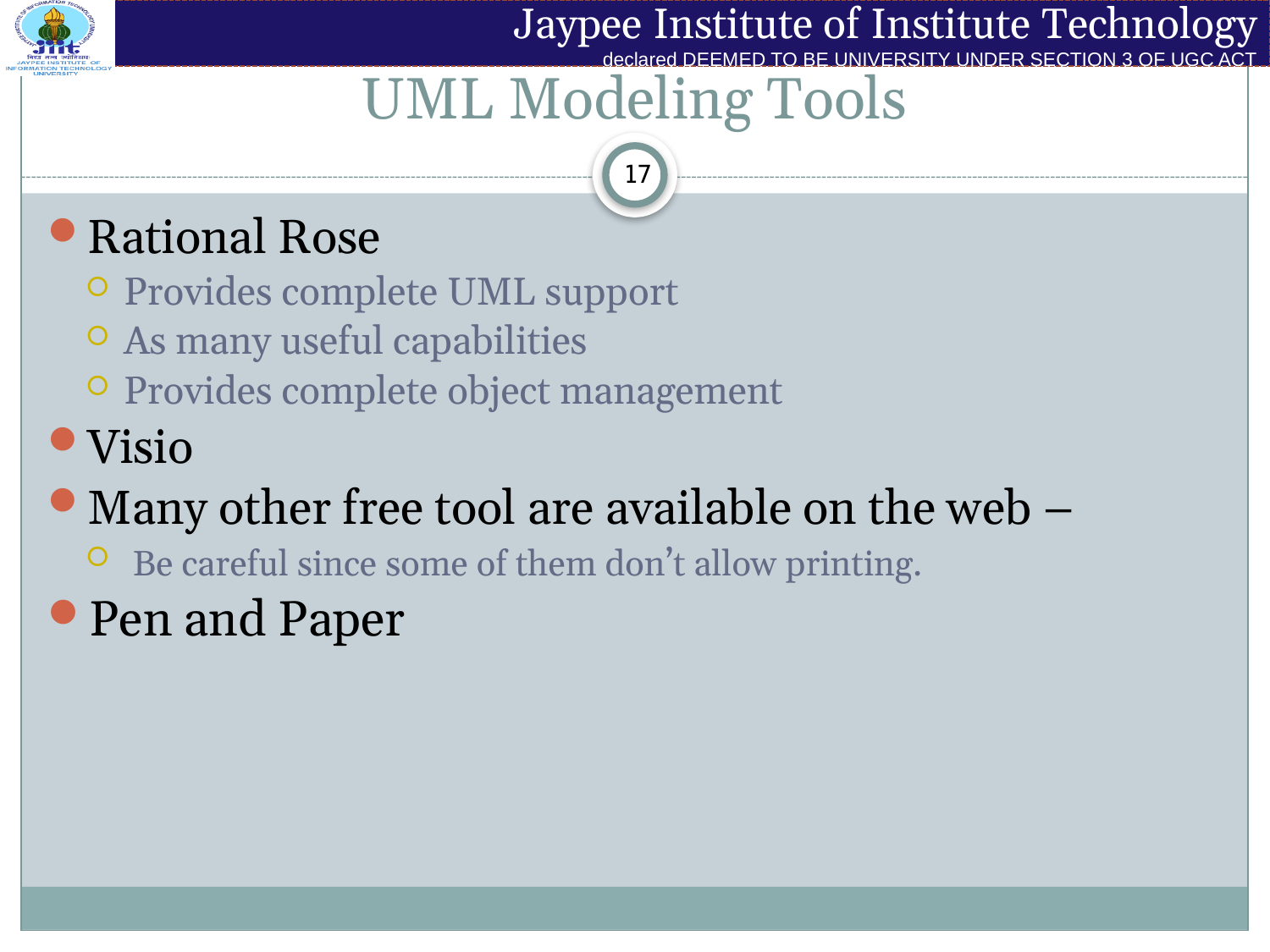

# UML Modeling Tools
Rational Rose
Provides complete UML support
As many useful capabilities
Provides complete object management
Visio
Many other free tool are available on the web –
 Be careful since some of them don’t allow printing.
Pen and Paper

17